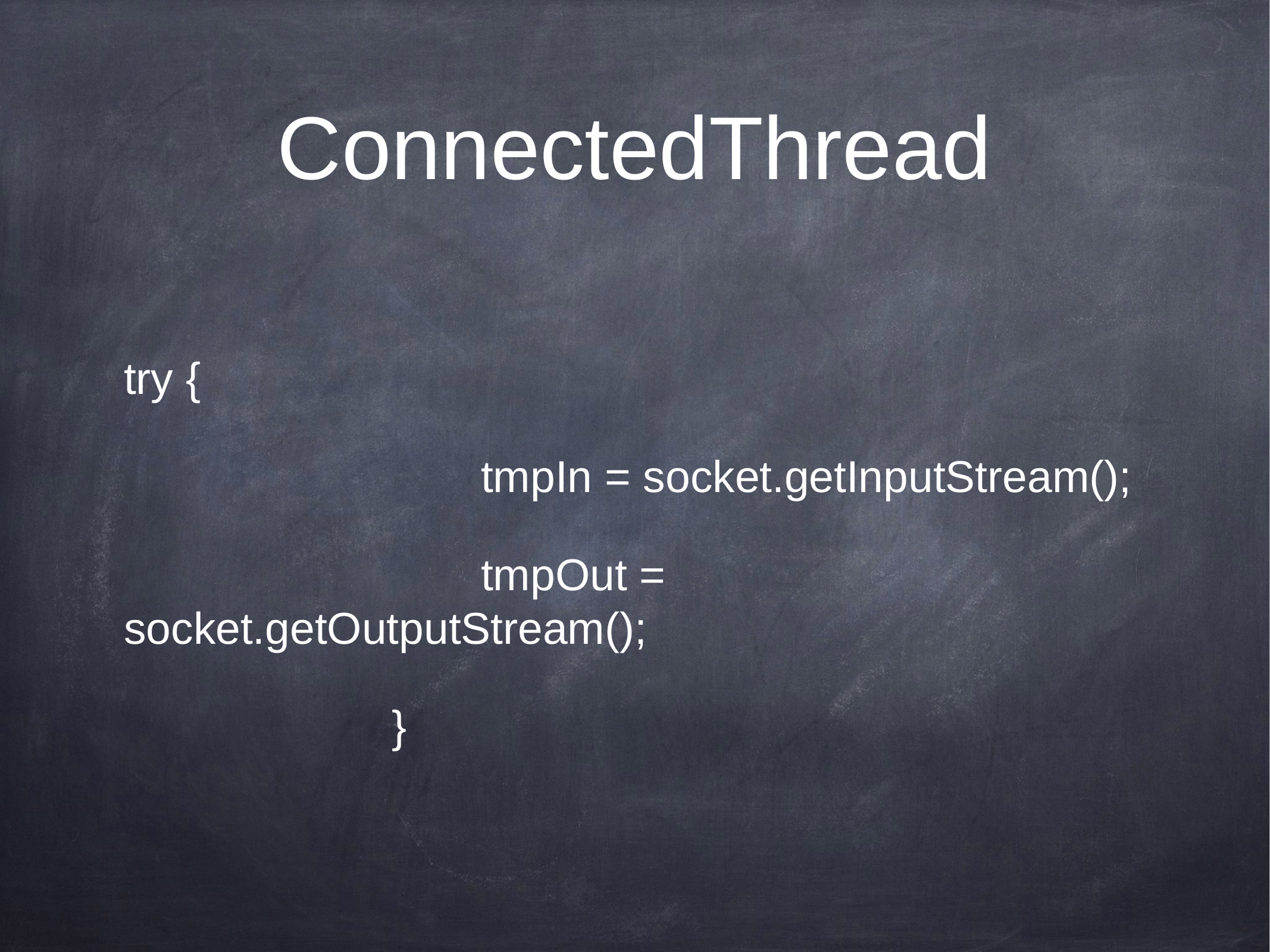

# ConnectedThread
try {
				tmpIn = socket.getInputStream();
				tmpOut = socket.getOutputStream();
			}